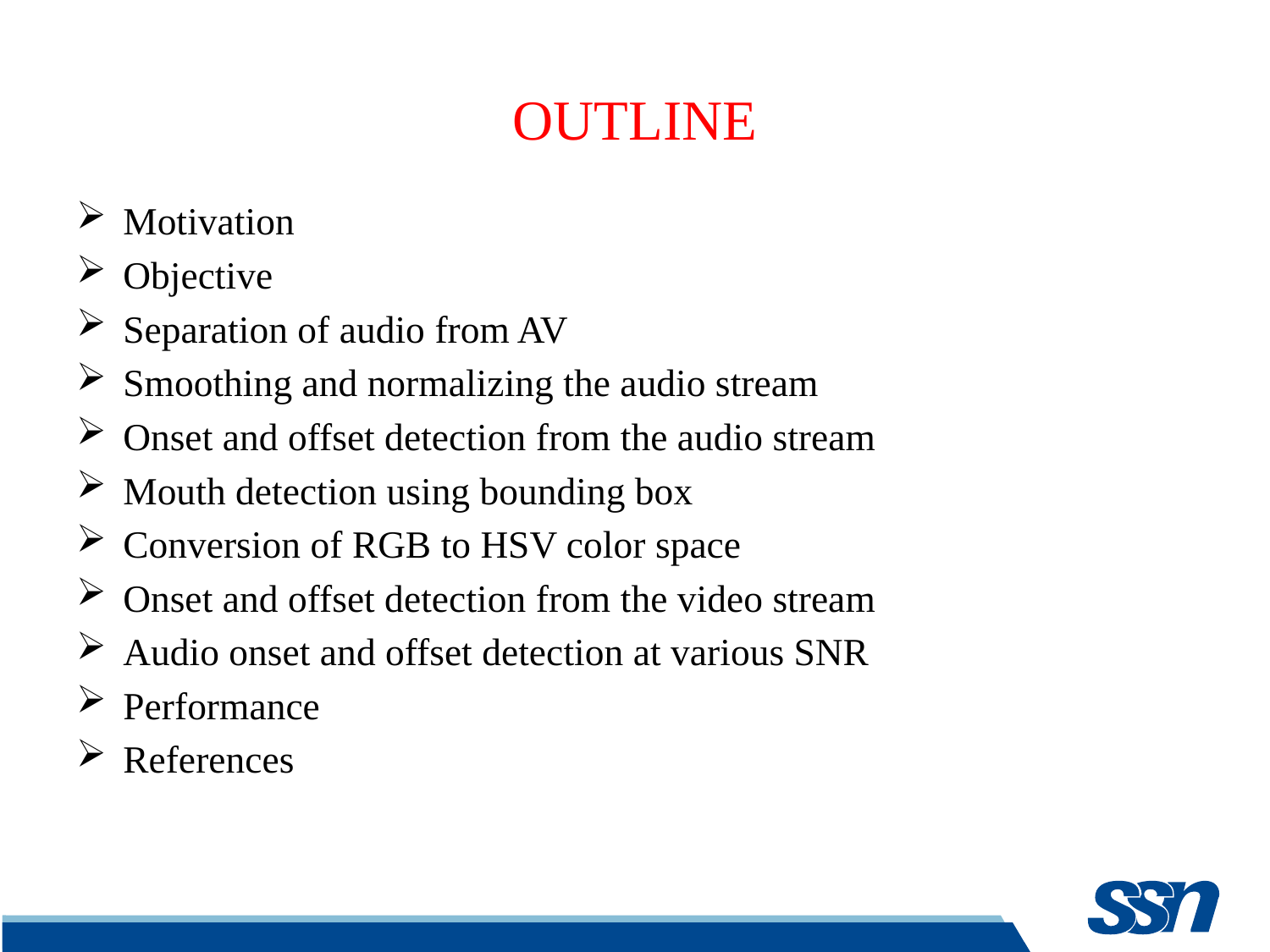

# OUTLINE
Motivation
Objective
Separation of audio from AV
Smoothing and normalizing the audio stream
Onset and offset detection from the audio stream
Mouth detection using bounding box
Conversion of RGB to HSV color space
Onset and offset detection from the video stream
Audio onset and offset detection at various SNR
Performance
References